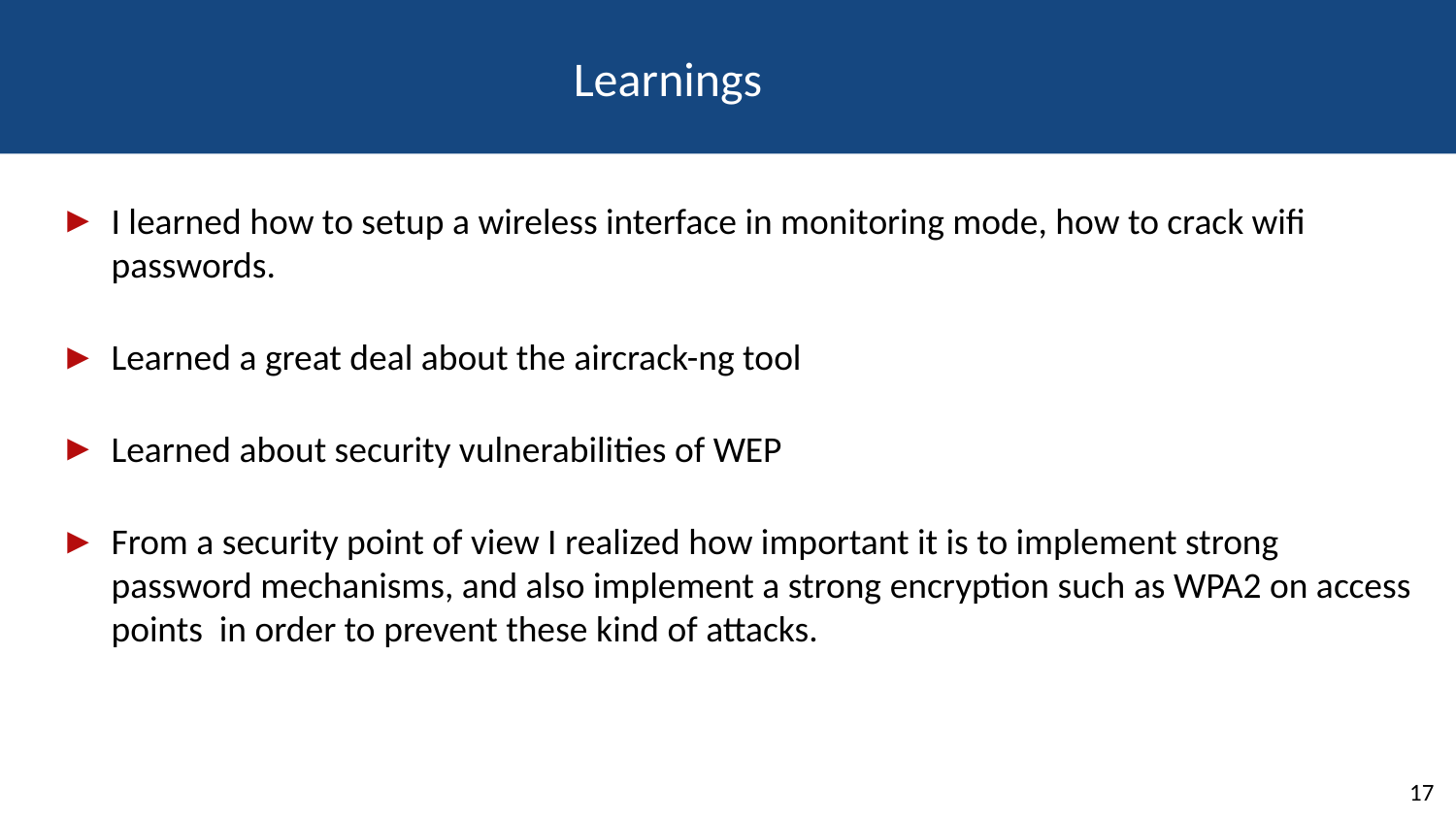

# Learnings
I learned how to setup a wireless interface in monitoring mode, how to crack wifi passwords.
Learned a great deal about the aircrack-ng tool
Learned about security vulnerabilities of WEP
From a security point of view I realized how important it is to implement strong password mechanisms, and also implement a strong encryption such as WPA2 on access points  in order to prevent these kind of attacks.